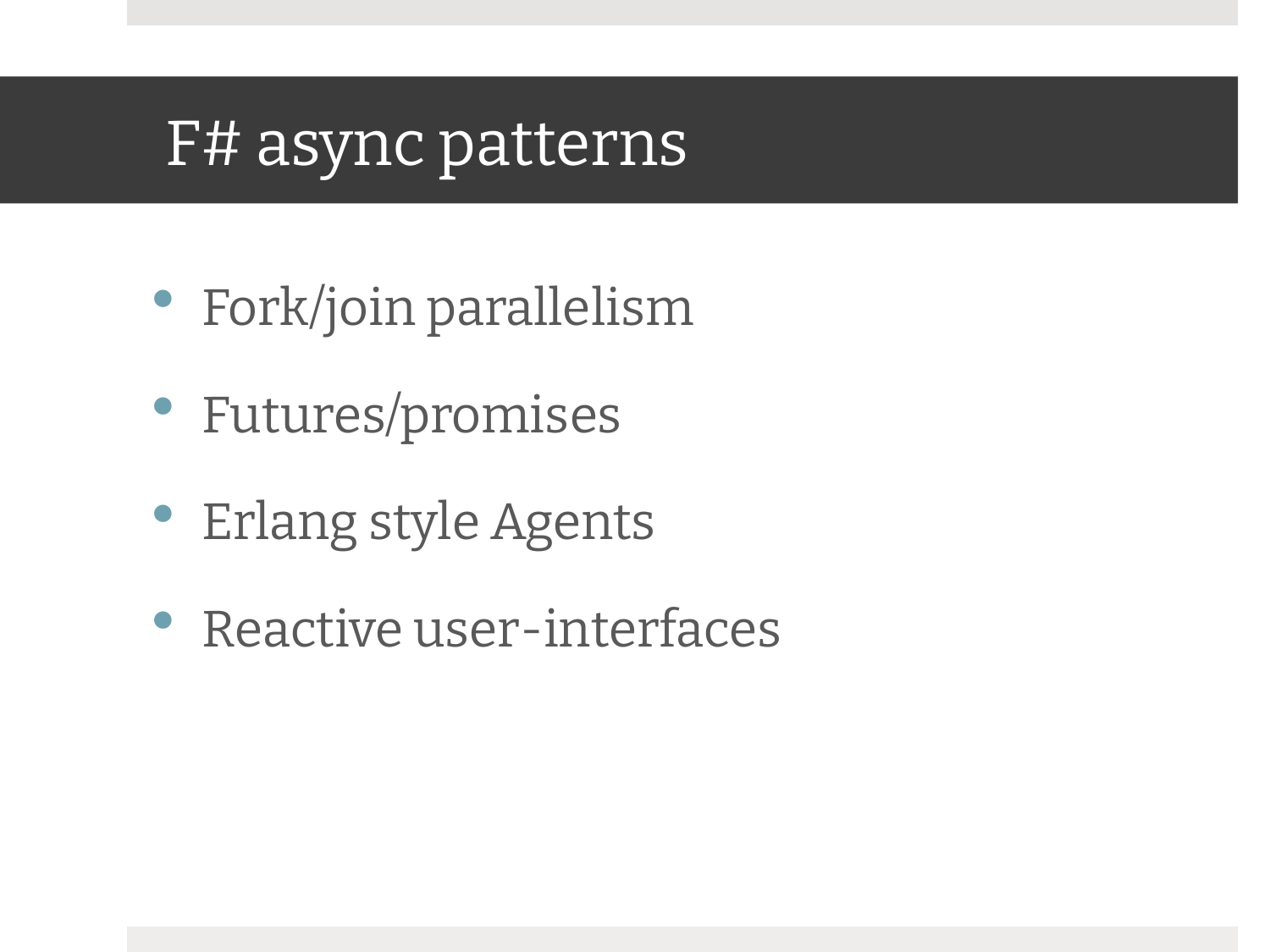

# F# async patterns
Fork/join parallelism
Futures/promises
Erlang style Agents
Reactive user-interfaces